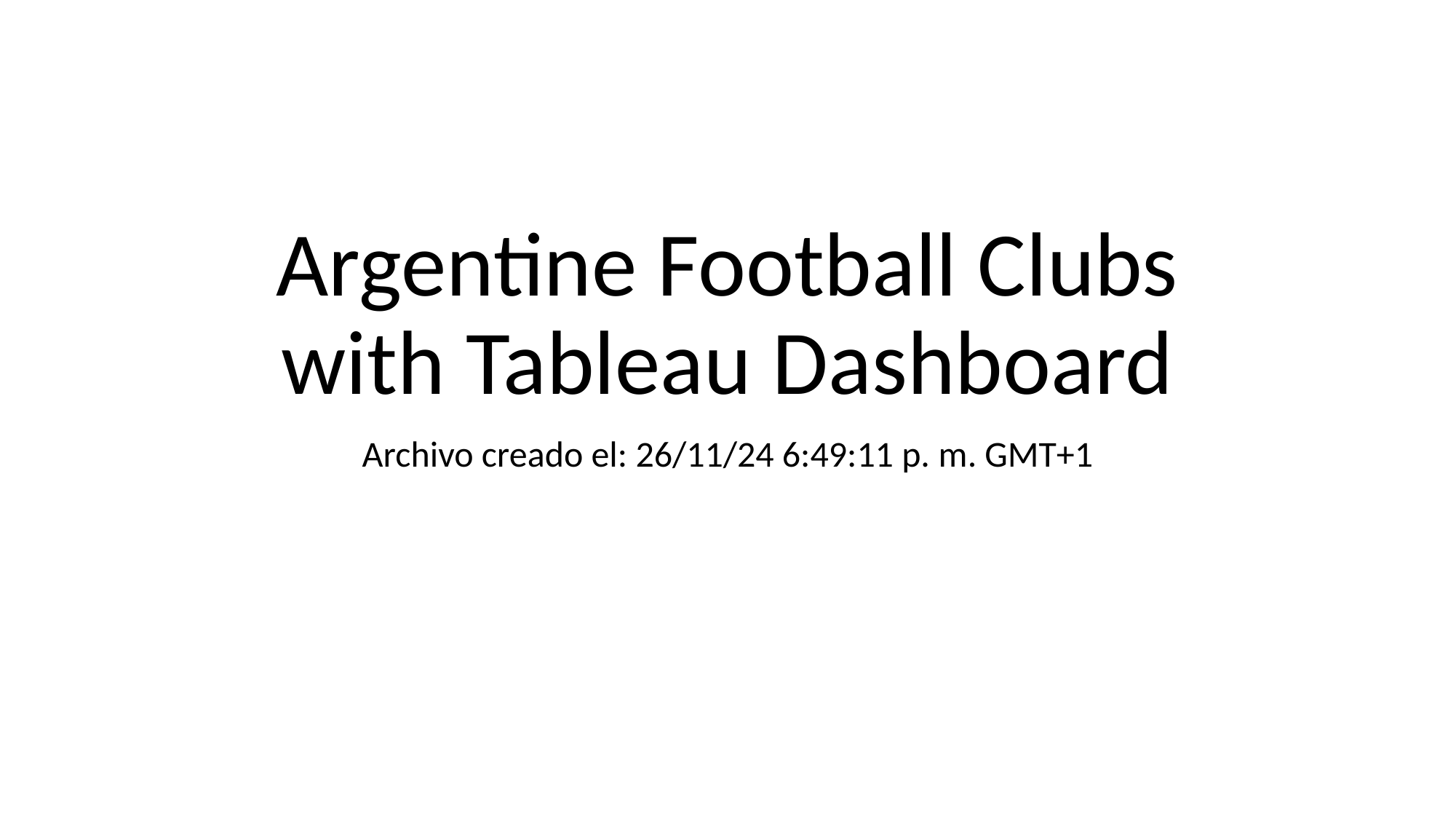

# Argentine Football Clubs with Tableau Dashboard
Archivo creado el: 26/11/24 6:49:11 p. m. GMT+1